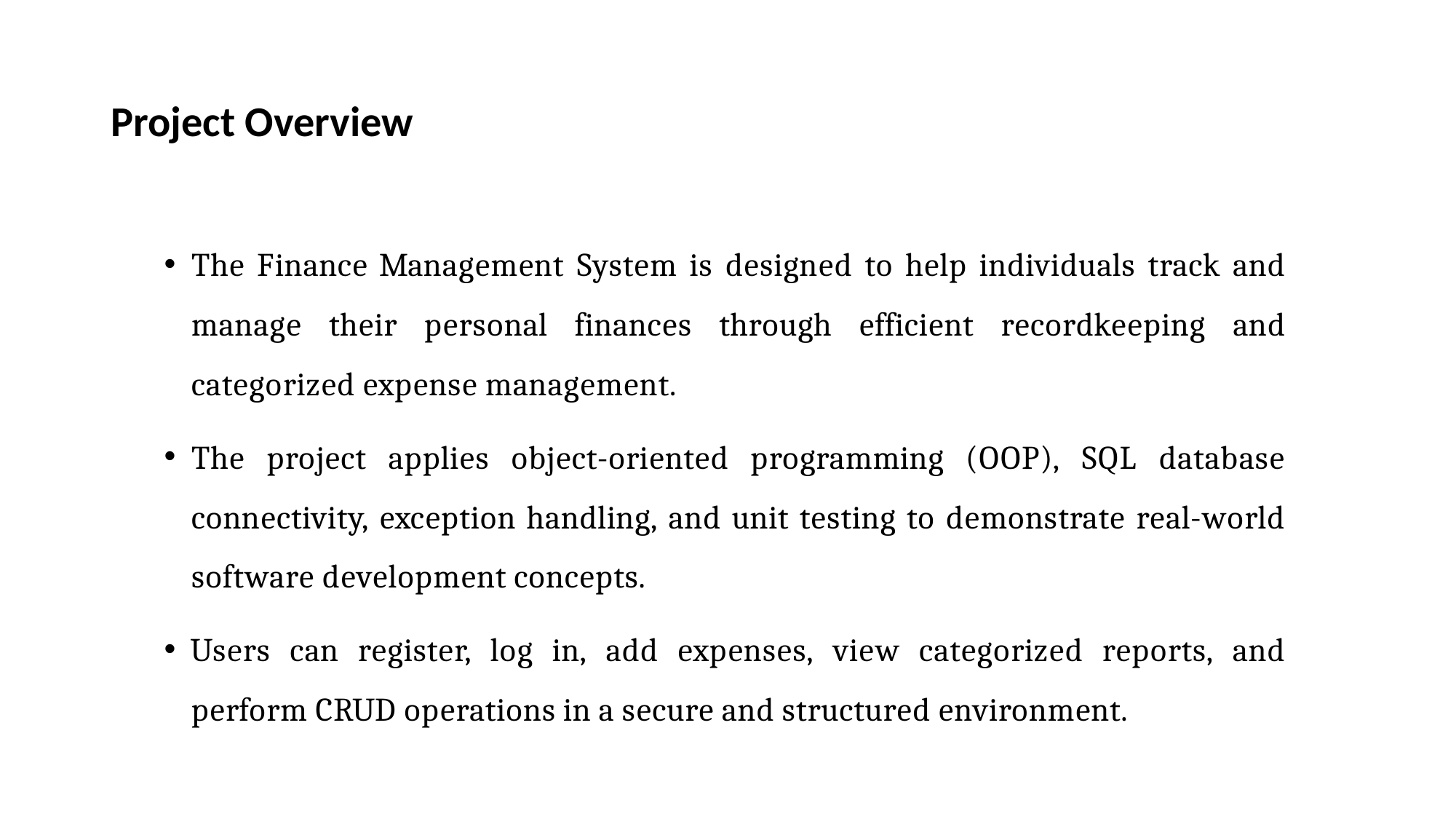

# Project Overview
The Finance Management System is designed to help individuals track and manage their personal finances through efficient recordkeeping and categorized expense management.
The project applies object-oriented programming (OOP), SQL database connectivity, exception handling, and unit testing to demonstrate real-world software development concepts.
Users can register, log in, add expenses, view categorized reports, and perform CRUD operations in a secure and structured environment.